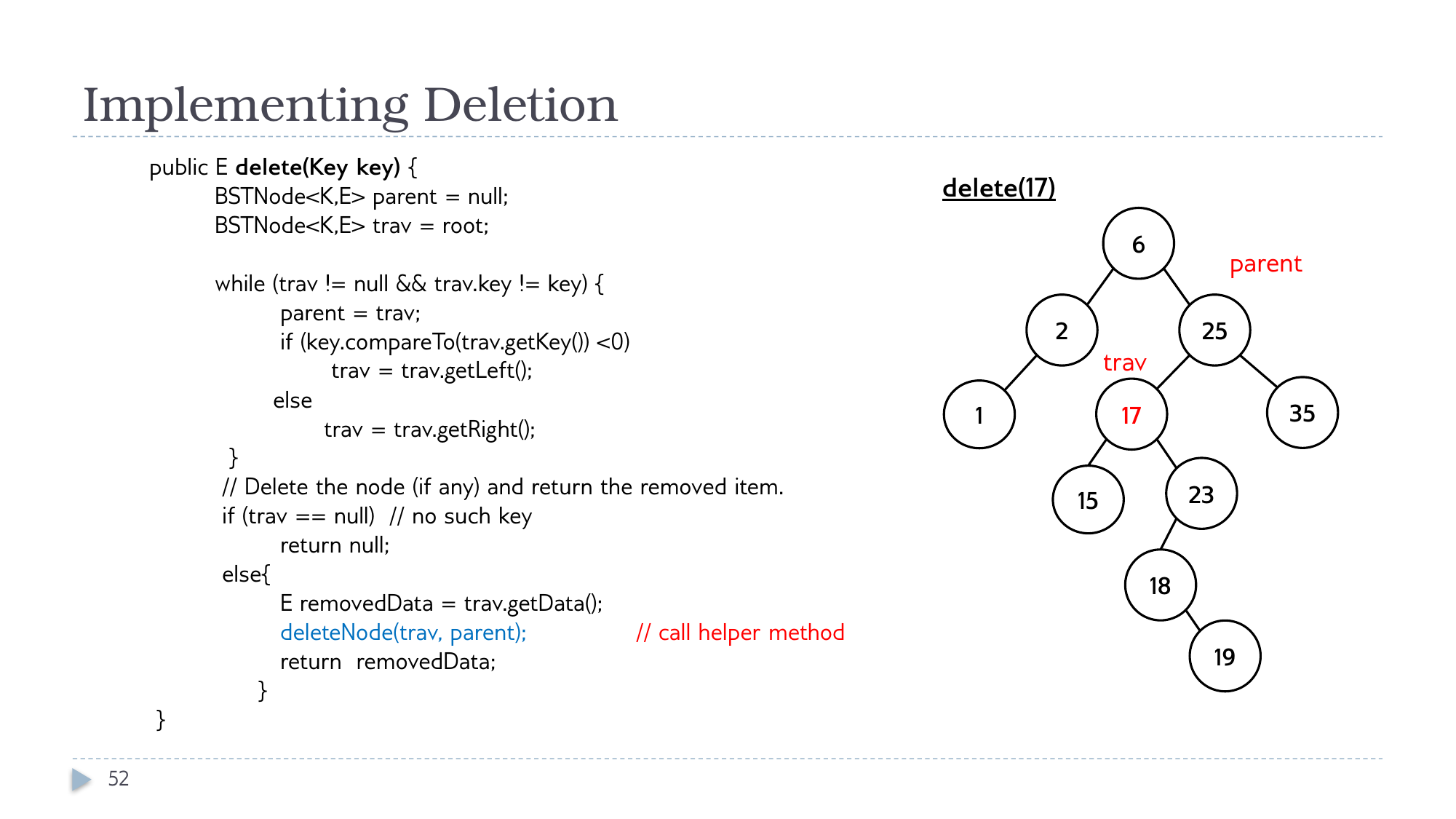

# Implementing Deletion

public E delete(Key key) {
         BSTNode<K,E> parent = null;
         BSTNode<K,E> trav = root;

         while (trav != null && trav.key != key) {
                  parent = trav;
                  if (key.compareTo(trav.getKey()) <0)
                         trav = trav.getLeft();
                 else
                        trav = trav.getRight();
           }
          // Delete the node (if any) and return the removed item.
          if (trav == null)  // no such key
                  return null;
          else{
                  E removedData = trav.getData();
                  deleteNode(trav, parent);               // call helper method
                  return  removedData;
               }
 }
delete(17)
6
2
25
35
17
1
23
18
15
parent
trav
19
52